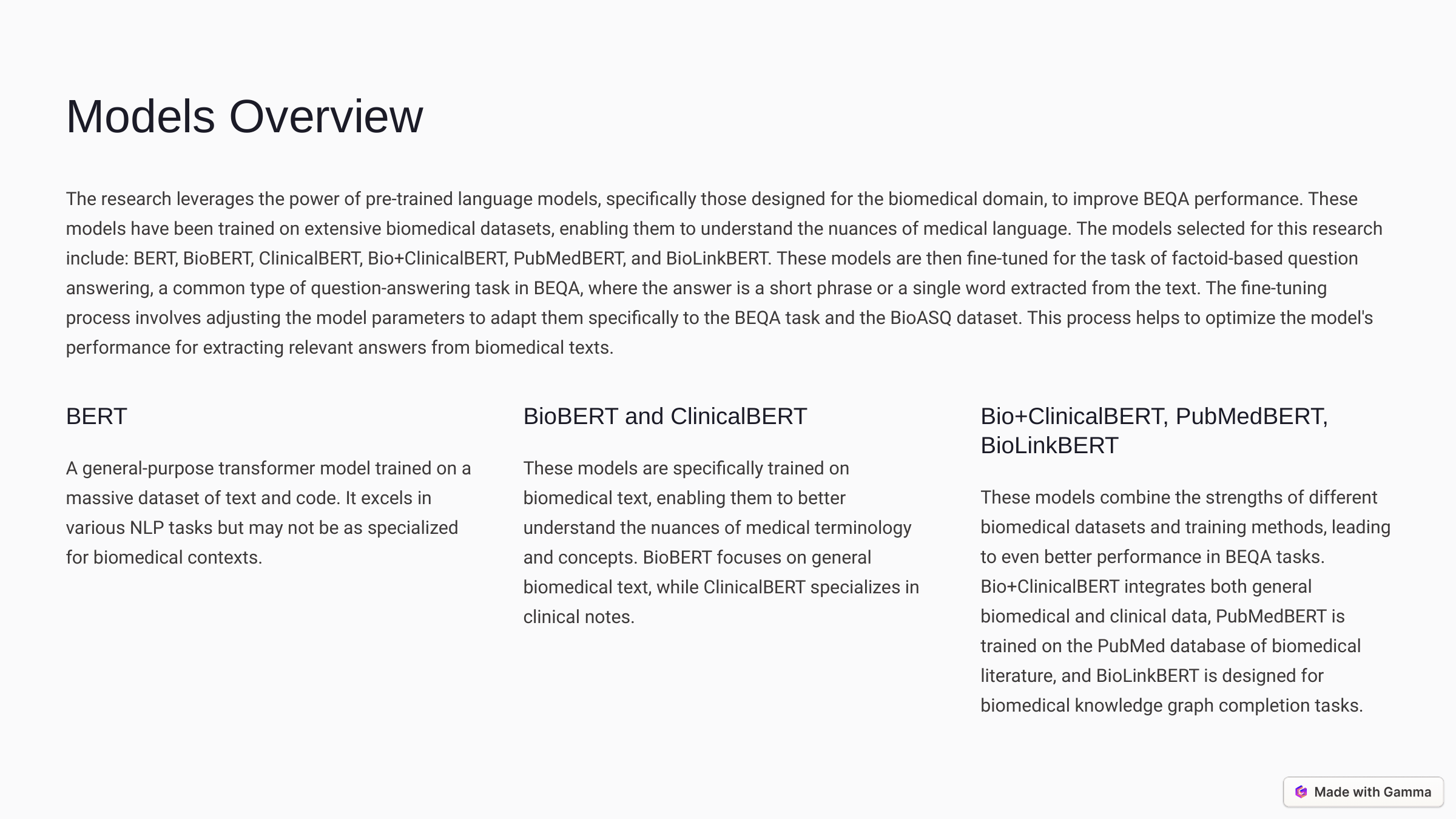

Models Overview
The research leverages the power of pre-trained language models, specifically those designed for the biomedical domain, to improve BEQA performance. These models have been trained on extensive biomedical datasets, enabling them to understand the nuances of medical language. The models selected for this research include: BERT, BioBERT, ClinicalBERT, Bio+ClinicalBERT, PubMedBERT, and BioLinkBERT. These models are then fine-tuned for the task of factoid-based question answering, a common type of question-answering task in BEQA, where the answer is a short phrase or a single word extracted from the text. The fine-tuning process involves adjusting the model parameters to adapt them specifically to the BEQA task and the BioASQ dataset. This process helps to optimize the model's performance for extracting relevant answers from biomedical texts.
BERT
BioBERT and ClinicalBERT
Bio+ClinicalBERT, PubMedBERT, BioLinkBERT
A general-purpose transformer model trained on a massive dataset of text and code. It excels in various NLP tasks but may not be as specialized for biomedical contexts.
These models are specifically trained on biomedical text, enabling them to better understand the nuances of medical terminology and concepts. BioBERT focuses on general biomedical text, while ClinicalBERT specializes in clinical notes.
These models combine the strengths of different biomedical datasets and training methods, leading to even better performance in BEQA tasks. Bio+ClinicalBERT integrates both general biomedical and clinical data, PubMedBERT is trained on the PubMed database of biomedical literature, and BioLinkBERT is designed for biomedical knowledge graph completion tasks.